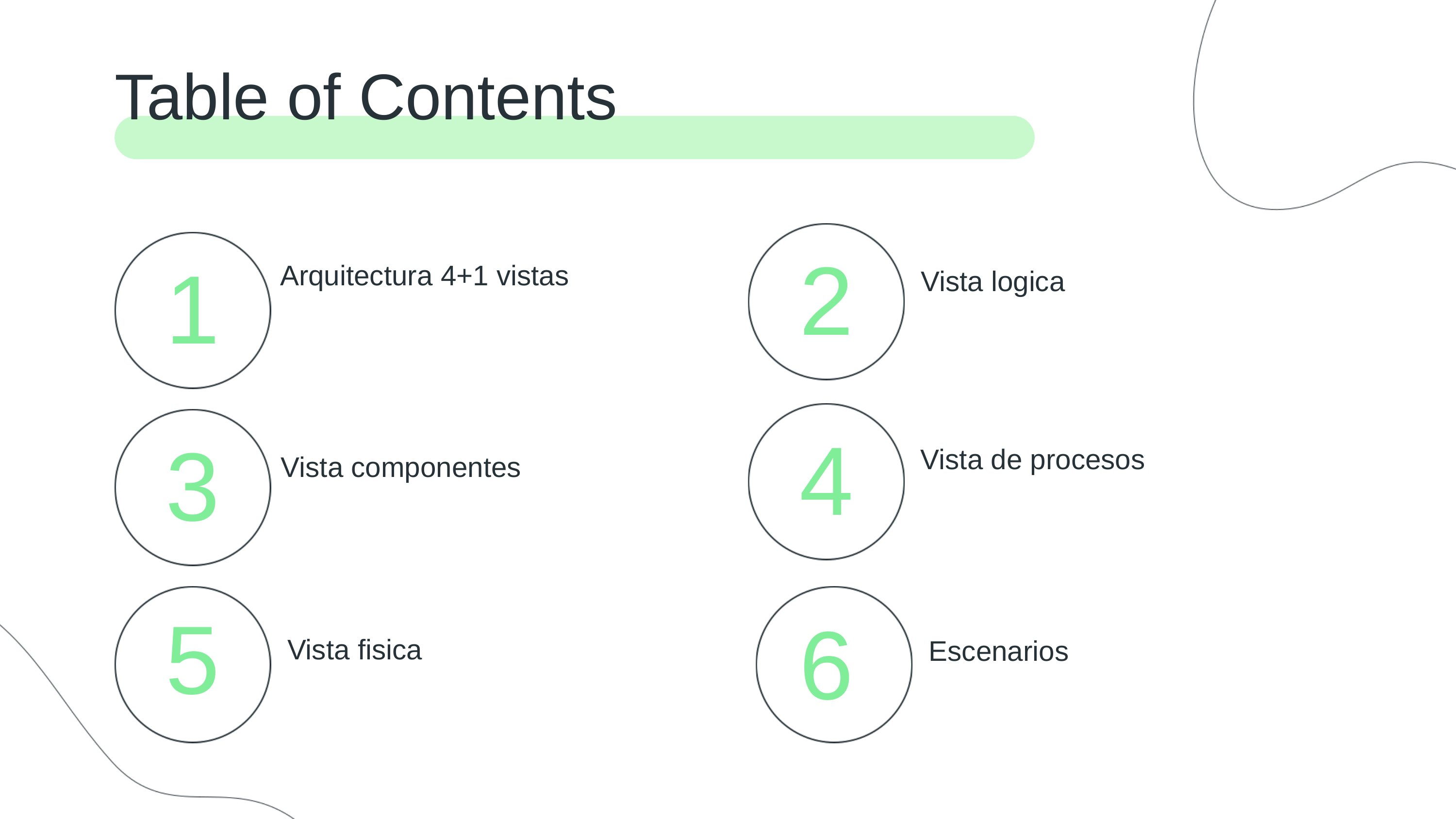

Table of Contents

2

1

Arquitectura 4+1 vistas

Vista logica

4

3

Vista de procesos

Vista componentes

5

6

Vista fisica

Escenarios